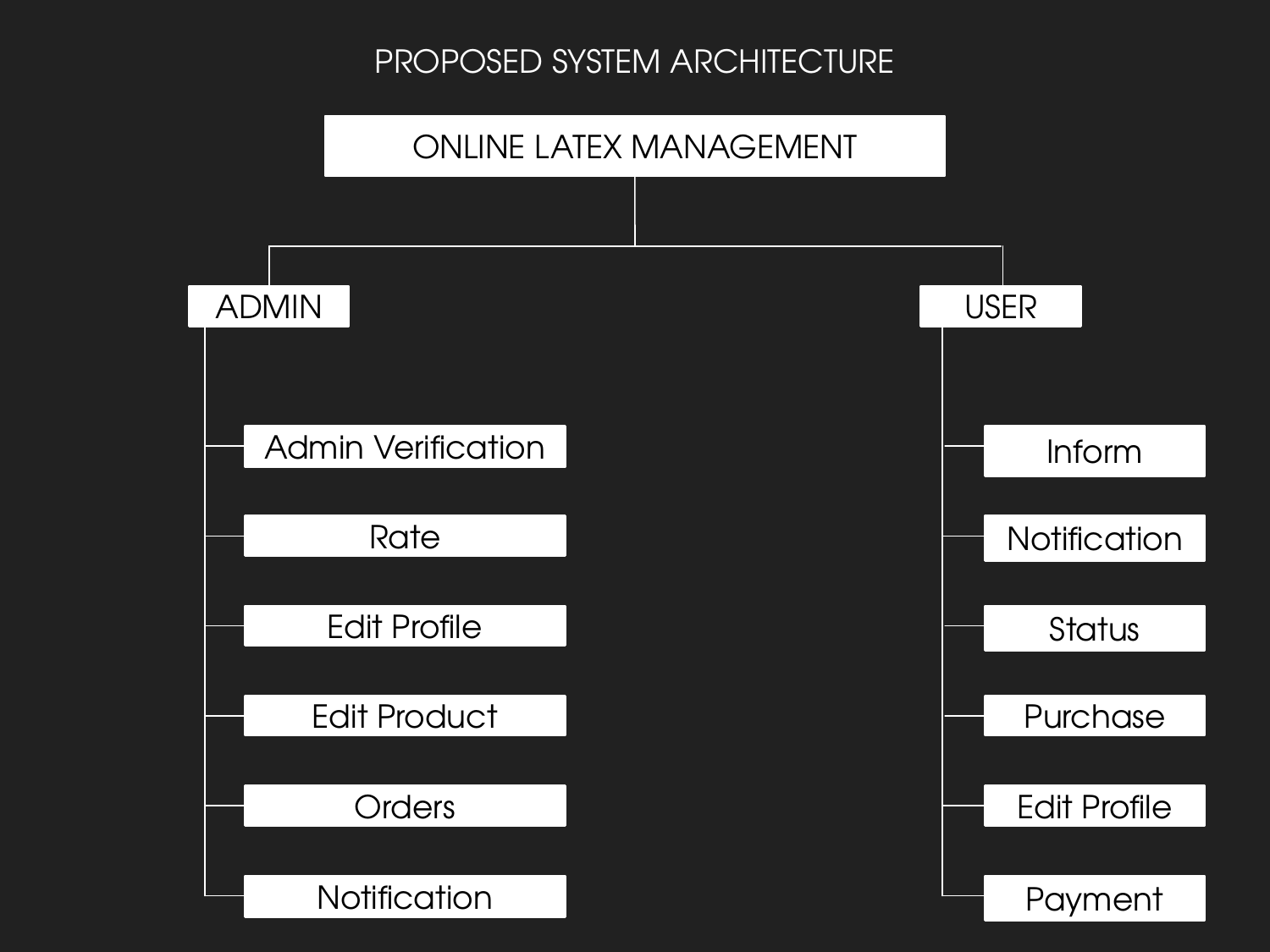

PROPOSED SYSTEM ARCHITECTURE
ONLINE LATEX MANAGEMENT
ADMIN
USER
Admin Verification
Inform
Notification
Rate
Status
Edit Profile
Edit Product
Purchase
Orders
Edit Profile
Notification
Payment